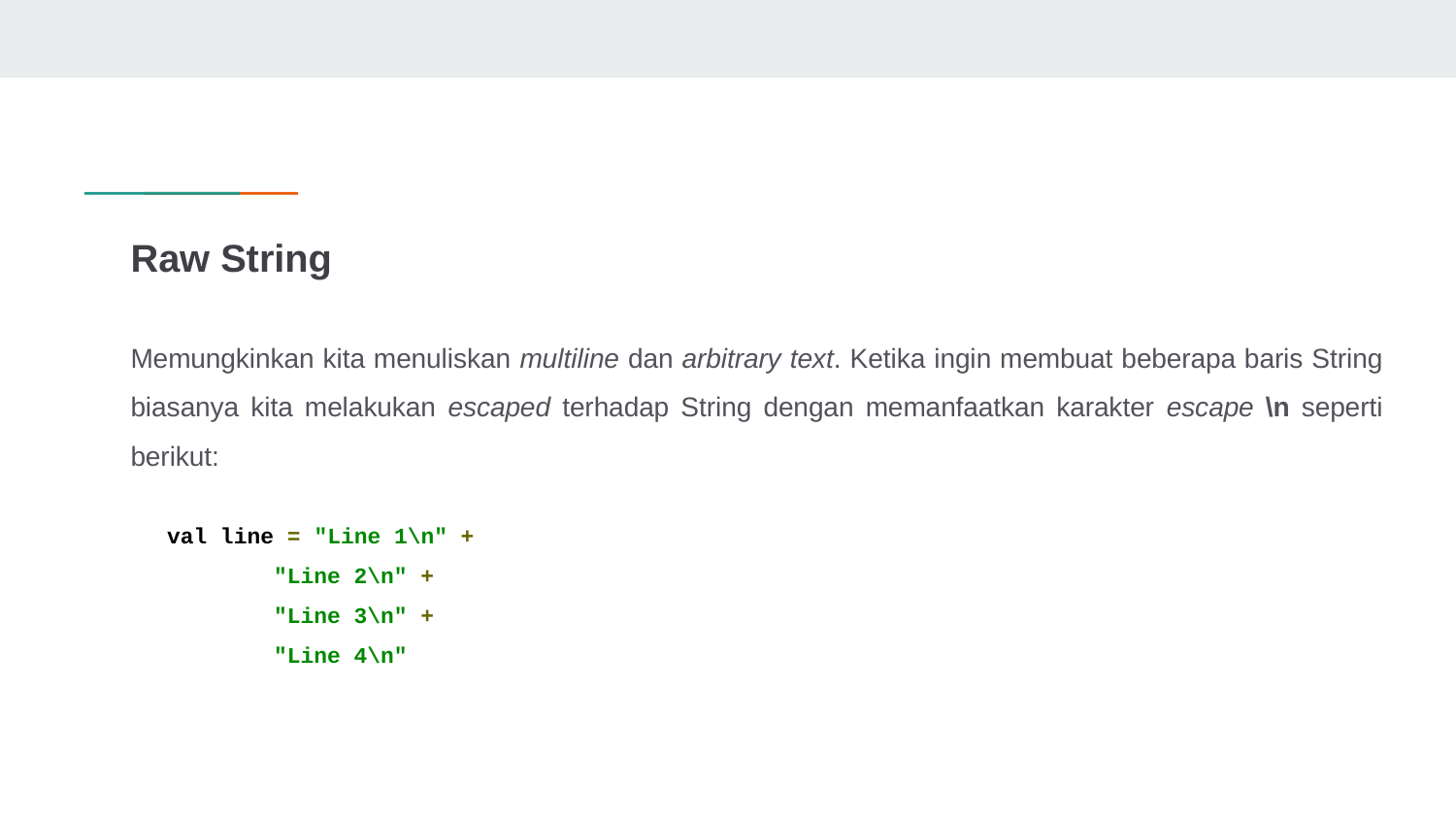

# Raw String
Memungkinkan kita menuliskan multiline dan arbitrary text. Ketika ingin membuat beberapa baris String biasanya kita melakukan escaped terhadap String dengan memanfaatkan karakter escape \n seperti berikut:
val line = "Line 1\n" +
        "Line 2\n" +
        "Line 3\n" +
        "Line 4\n"